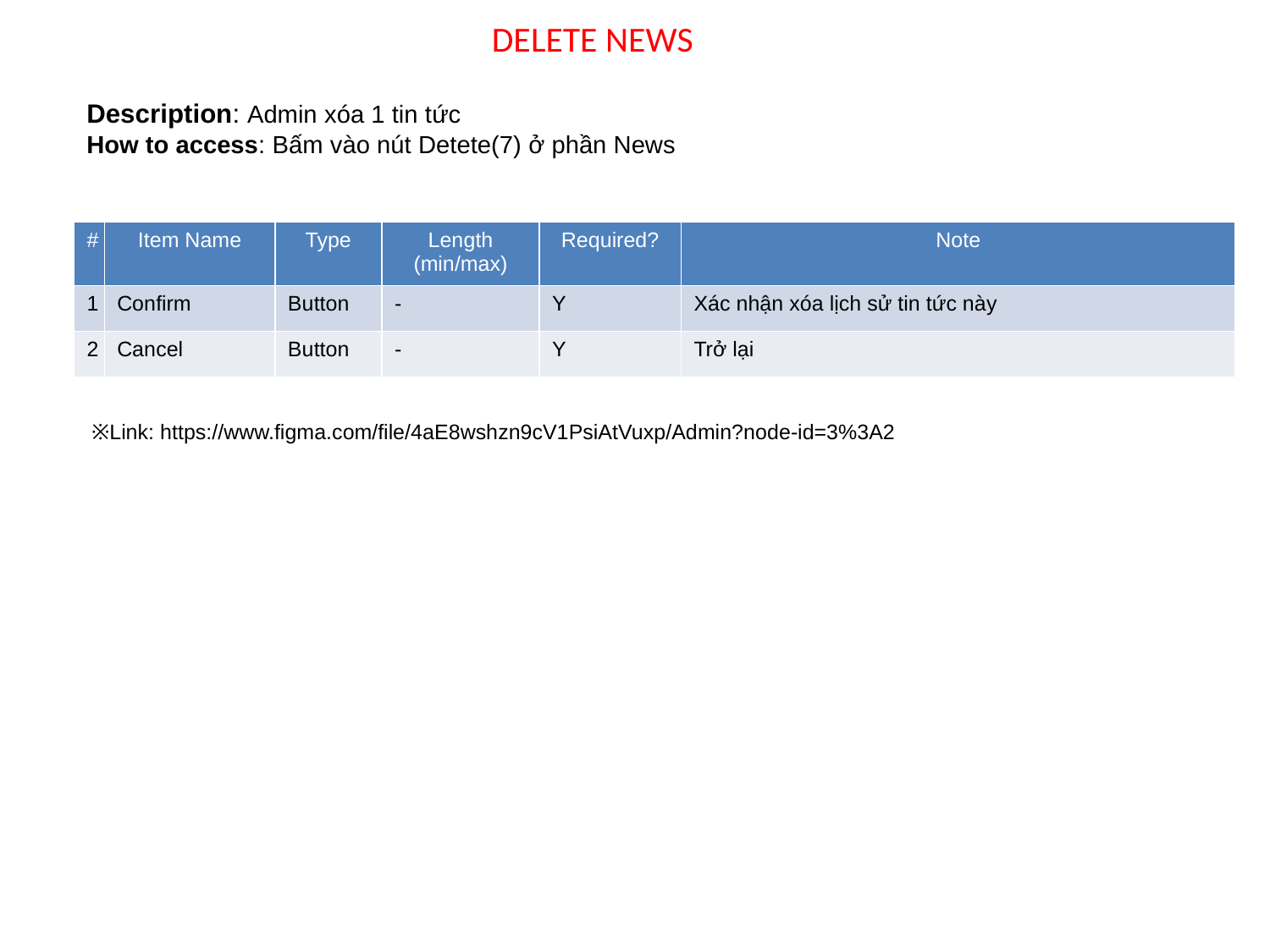

DELETE NEWS
Description: Admin xóa 1 tin tức
How to access: Bấm vào nút Detete(7) ở phần News

| # | Item Name | Type | Length (min/max) | Required? | Note |
| --- | --- | --- | --- | --- | --- |
| 1 | Confirm | Button | - | Y | Xác nhận xóa lịch sử tin tức này |
| 2 | Cancel | Button | - | Y | Trở lại |
※Link: https://www.figma.com/file/4aE8wshzn9cV1PsiAtVuxp/Admin?node-id=3%3A2